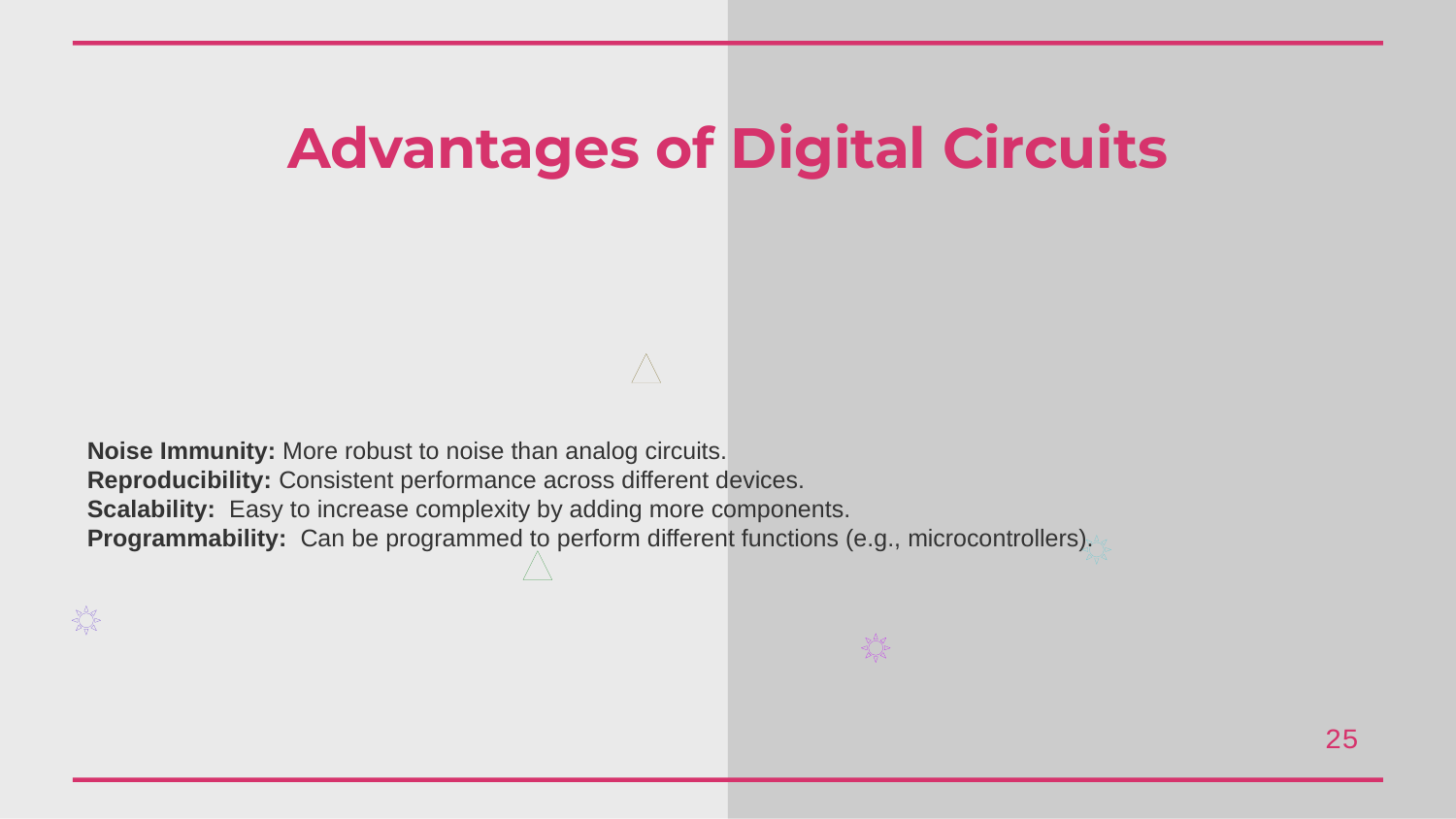

Advantages of Digital Circuits

Noise Immunity: More robust to noise than analog circuits.
Reproducibility: Consistent performance across different devices.
Scalability:  Easy to increase complexity by adding more components.
Programmability:  Can be programmed to perform different functions (e.g., microcontrollers).

25